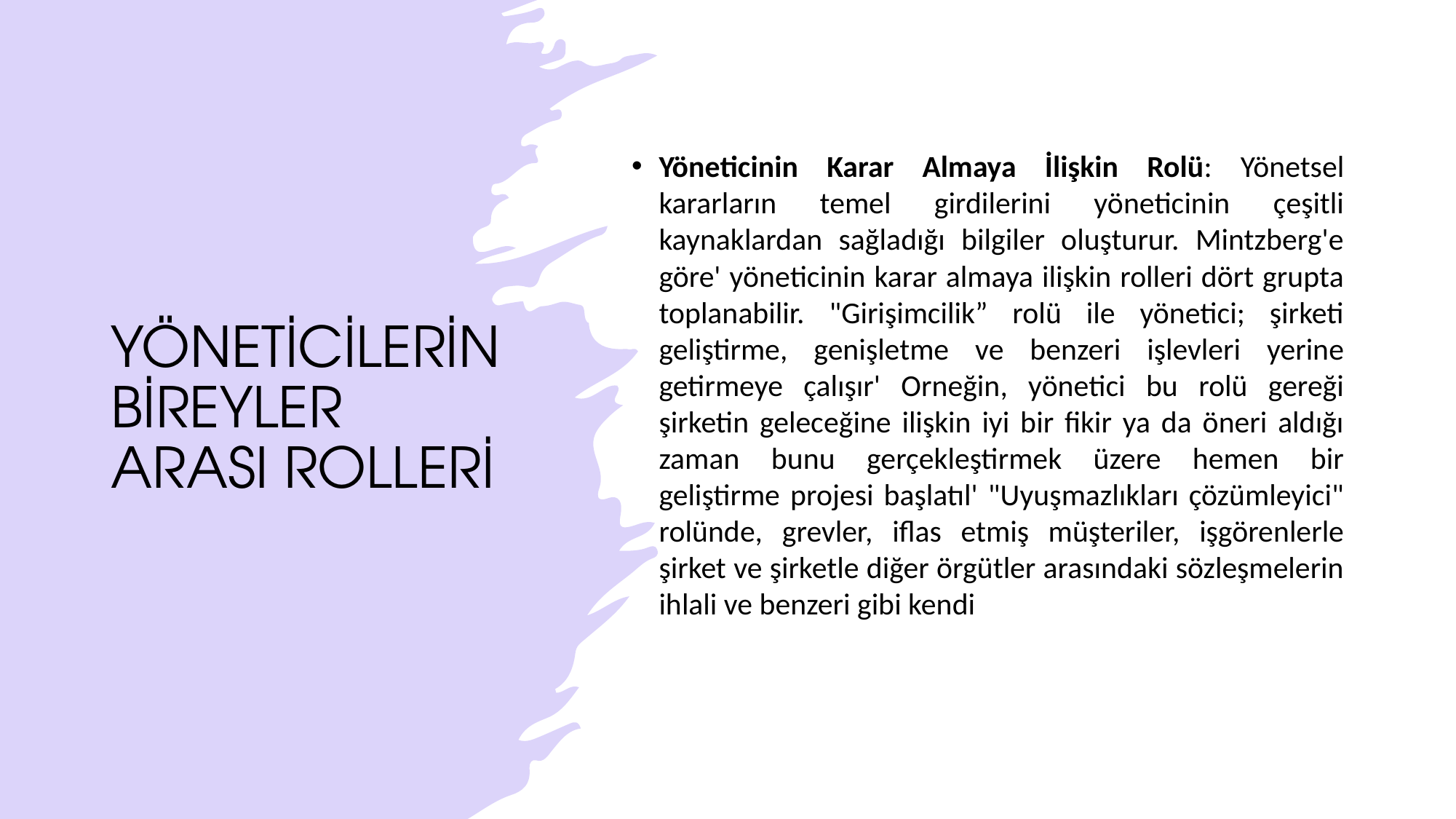

Yöneticinin Karar Almaya İlişkin Rolü: Yönetsel kararların temel girdilerini yöneticinin çeşitli kaynaklardan sağladığı bilgiler oluşturur. Mintzberg'e göre' yöneticinin karar almaya ilişkin rolleri dört grupta toplanabilir. "Girişimcilik” rolü ile yönetici; şirketi geliştirme, genişletme ve benzeri işlevleri yerine getirmeye çalışır' Orneğin, yönetici bu rolü gereği şirketin geleceğine ilişkin iyi bir fikir ya da öneri aldığı zaman bunu gerçekleştirmek üzere hemen bir geliştirme projesi başlatıl' "Uyuşmazlıkları çözümleyici" rolünde, grevler, iflas etmiş müşteriler, işgörenlerle şirket ve şirketle diğer örgütler arasındaki sözleşmelerin ihlali ve benzeri gibi kendi

# YÖNETİCİLERİN BİREYLER ARASI ROLLERİ